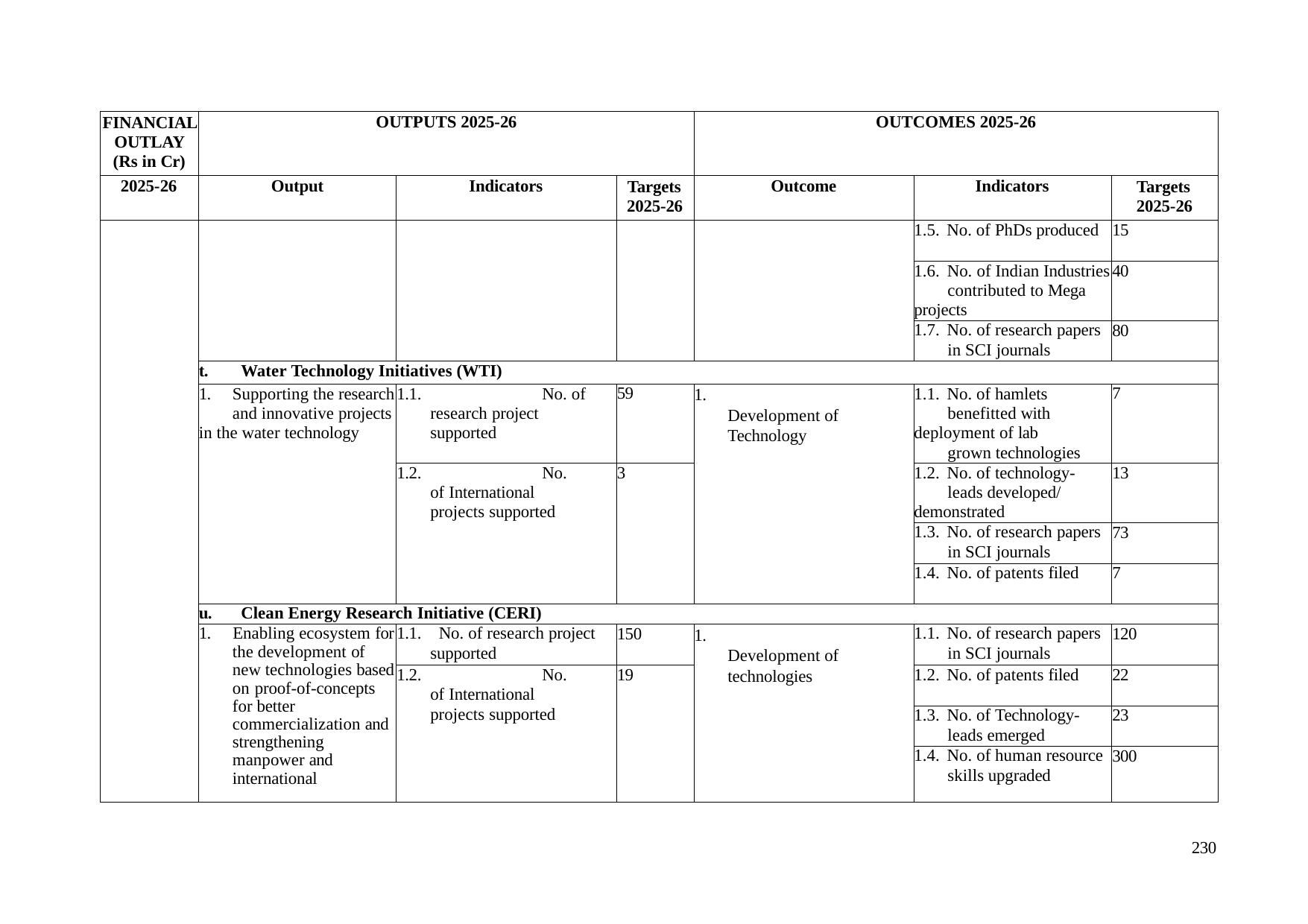

| FINANCIAL OUTLAY (Rs in Cr) | OUTPUTS 2025-26 |  |  | OUTCOMES 2025-26 |  |  |
| --- | --- | --- | --- | --- | --- | --- |
| 2025-26 | Output | Indicators | Targets 2025-26 | Outcome | Indicators | Targets 2025-26 |
|  |  |  |  |  | 1.5. No. of PhDs produced | 15 |
|  |  |  |  |  | 1.6. No. of Indian Industries contributed to Mega projects | 40 |
|  |  |  |  |  | 1.7. No. of research papers in SCI journals | 80 |
|  | t. Water Technology Initiatives (WTI) |  |  |  |  |  |
|  | 1. Supporting the research and innovative projects in the water technology | 1.1. No. of research project supported | 59 | 1. Development of Technology | 1.1. No. of hamlets benefitted with deployment of lab grown technologies | 7 |
|  |  | 1.2. No. of International projects supported | 3 |  | 1.2. No. of technology- leads developed/ demonstrated | 13 |
|  |  |  |  |  | 1.3. No. of research papers in SCI journals | 73 |
|  |  |  |  |  | 1.4. No. of patents filed | 7 |
|  | u. Clean Energy Research Initiative (CERI) |  |  |  |  |  |
|  | 1. Enabling ecosystem for the development of new technologies based on proof-of-concepts for better commercialization and strengthening manpower and international | 1.1. No. of research project supported | 150 | 1. Development of technologies | 1.1. No. of research papers in SCI journals | 120 |
|  |  | 1.2. No. of International projects supported | 19 |  | 1.2. No. of patents filed | 22 |
|  |  |  |  |  | 1.3. No. of Technology- leads emerged | 23 |
|  |  |  |  |  | 1.4. No. of human resource skills upgraded | 300 |
230